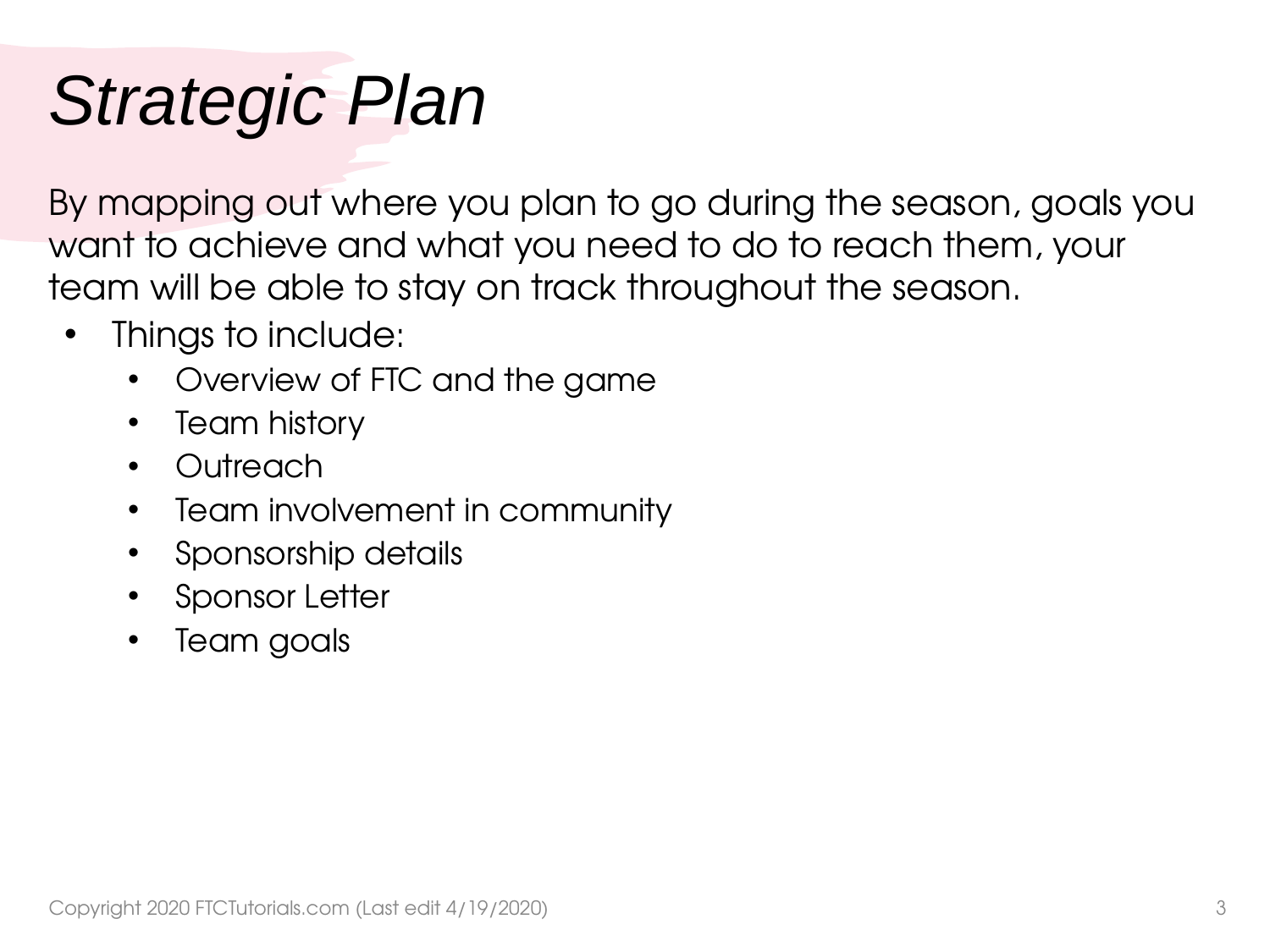

# Strategic Plan
By mapping out where you plan to go during the season, goals you want to achieve and what you need to do to reach them, your team will be able to stay on track throughout the season.
Things to include:
Overview of FTC and the game
Team history
Outreach
Team involvement in community
Sponsorship details
Sponsor Letter
Team goals

Copyright 2020 FTCTutorials.com (Last edit 4/19/2020)
3